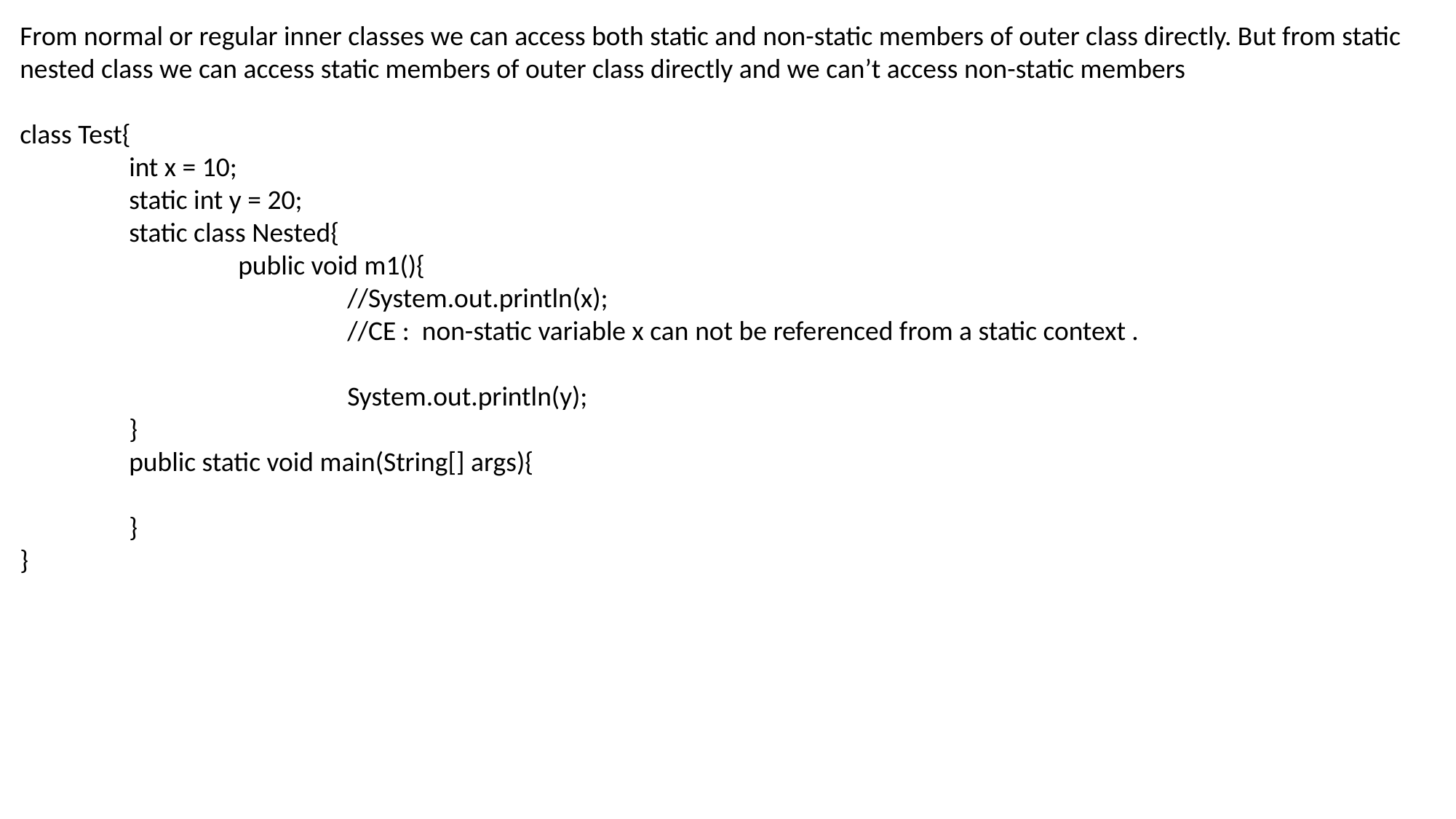

From normal or regular inner classes we can access both static and non-static members of outer class directly. But from static nested class we can access static members of outer class directly and we can’t access non-static members

class Test{
	int x = 10;
	static int y = 20;
	static class Nested{
		public void m1(){
			//System.out.println(x);
			//CE :  non-static variable x can not be referenced from a static context .

			System.out.println(y);
	}
	public static void main(String[] args){

	}
}